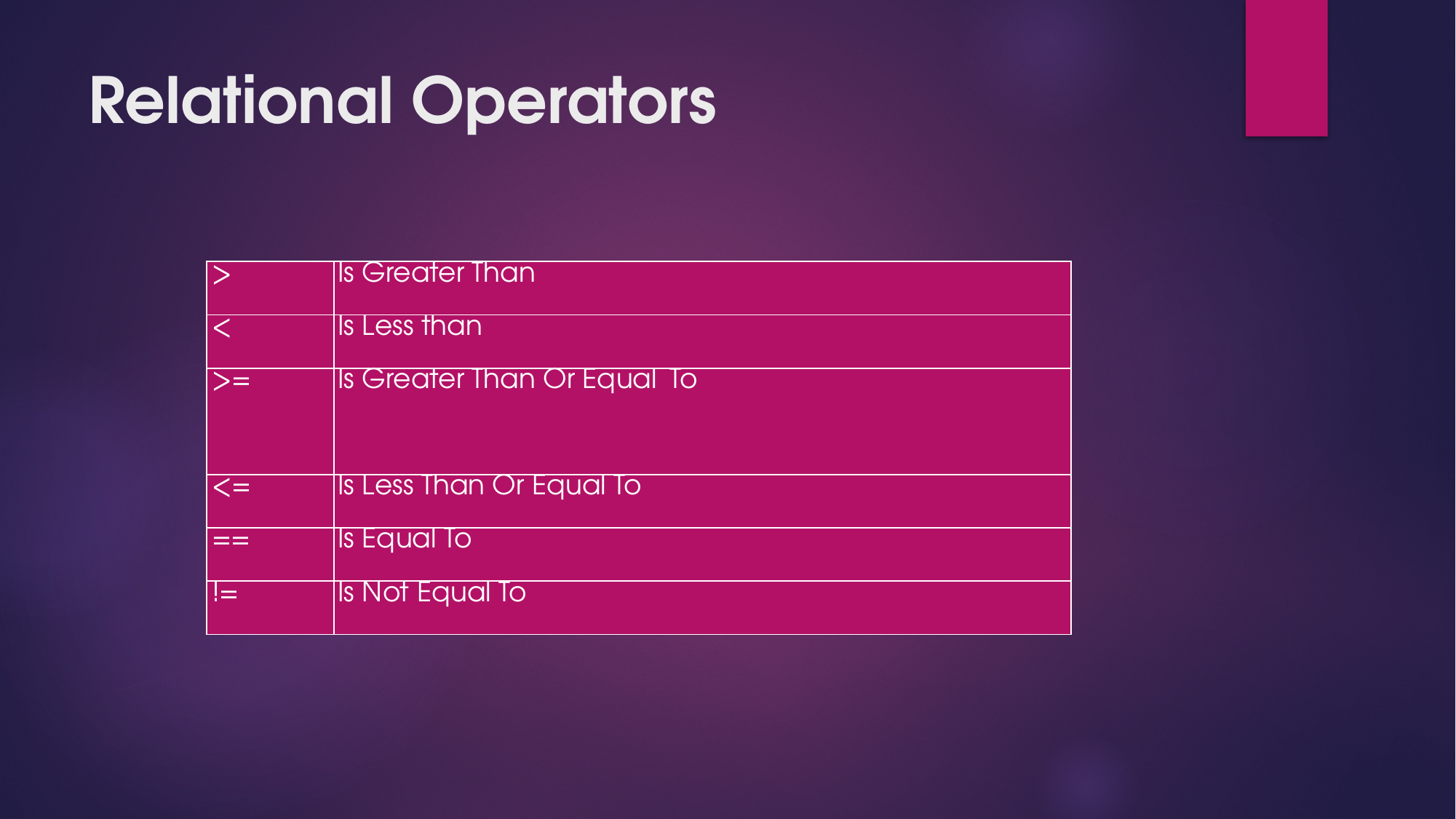

# Relational Operators
| > | Is Greater Than |
| --- | --- |
| < | Is Less than |
| >= | Is Greater Than Or Equal To |
| <= | Is Less Than Or Equal To |
| == | Is Equal To |
| != | Is Not Equal To |